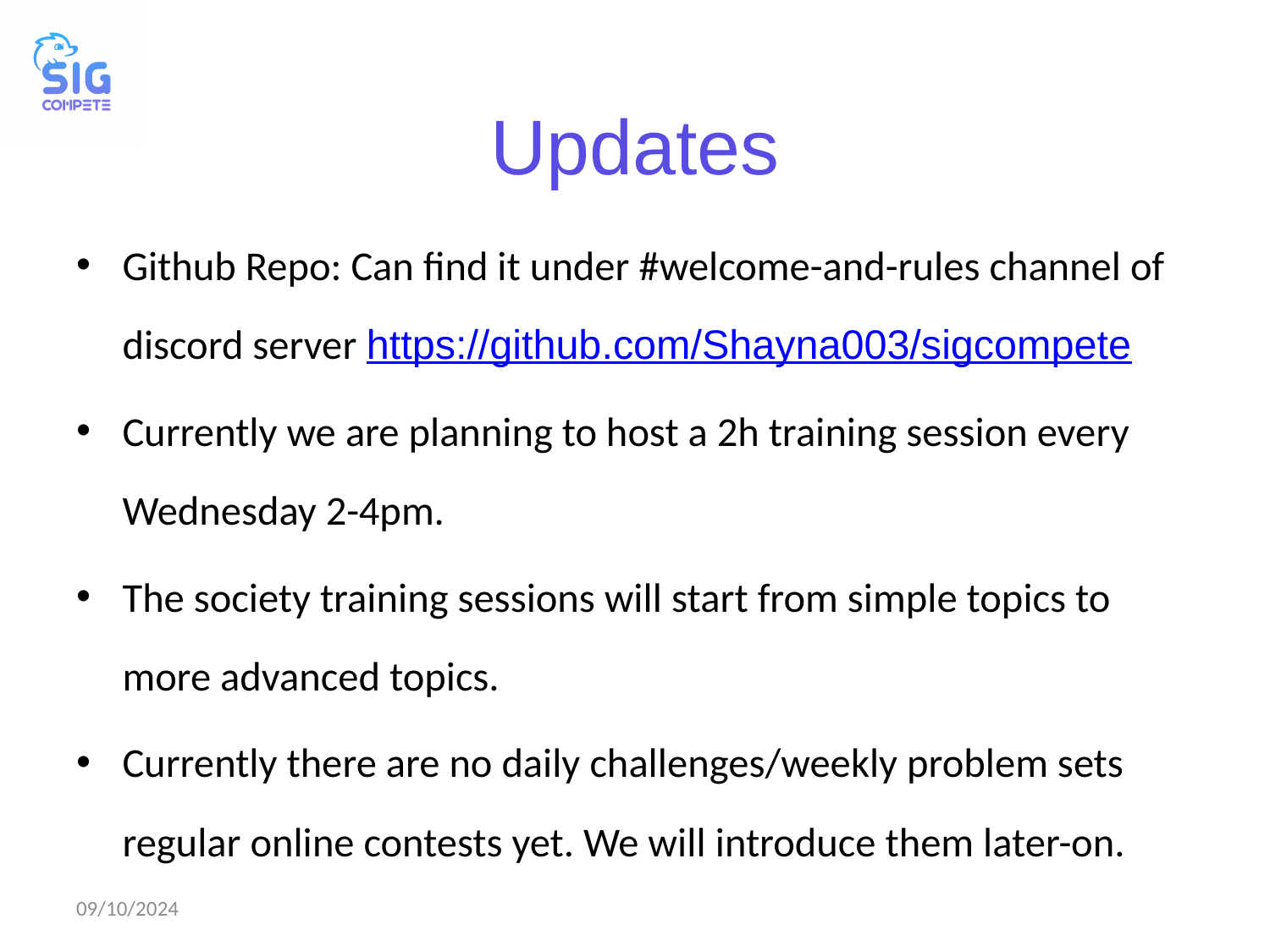

# Updates
Github Repo: Can find it under #welcome-and-rules channel of discord server https://github.com/Shayna003/sigcompete
Currently we are planning to host a 2h training session every Wednesday 2-4pm.
The society training sessions will start from simple topics to more advanced topics.
Currently there are no daily challenges/weekly problem sets regular online contests yet. We will introduce them later-on.
09/10/2024